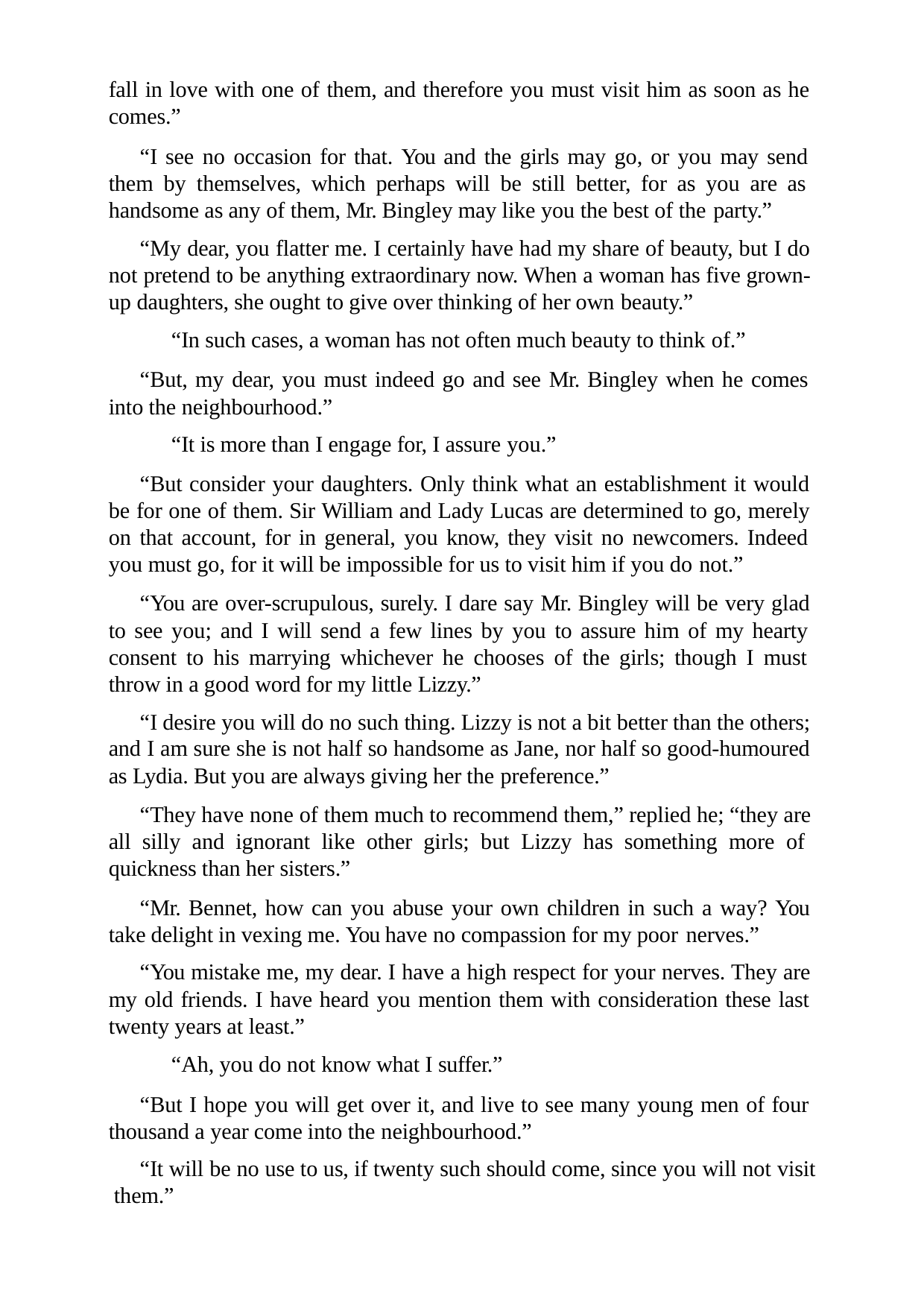

fall in love with one of them, and therefore you must visit him as soon as he  comes.”
“I see no occasion for that. You and the girls may go, or you may send  them by themselves, which perhaps will be still better, for as you are as  handsome as any of them, Mr. Bingley may like you the best of the party.”
“My dear, you flatter me. I certainly have had my share of beauty, but I do  not pretend to be anything extraordinary now. When a woman has five grown-  up daughters, she ought to give over thinking of her own beauty.”
“In such cases, a woman has not often much beauty to think of.”
“But, my dear, you must indeed go and see Mr. Bingley when he comes  into the neighbourhood.”
“It is more than I engage for, I assure you.”
“But consider your daughters. Only think what an establishment it would  be for one of them. Sir William and Lady Lucas are determined to go, merely  on that account, for in general, you know, they visit no newcomers. Indeed  you must go, for it will be impossible for us to visit him if you do not.”
“You are over-scrupulous, surely. I dare say Mr. Bingley will be very glad  to see you; and I will send a few lines by you to assure him of my hearty  consent to his marrying whichever he chooses of the girls; though I must  throw in a good word for my little Lizzy.”
“I desire you will do no such thing. Lizzy is not a bit better than the others;  and I am sure she is not half so handsome as Jane, nor half so good-humoured  as Lydia. But you are always giving her the preference.”
“They have none of them much to recommend them,” replied he; “they are  all silly and ignorant like other girls; but Lizzy has something more of  quickness than her sisters.”
“Mr. Bennet, how can you abuse your own children in such a way? You  take delight in vexing me. You have no compassion for my poor nerves.”
“You mistake me, my dear. I have a high respect for your nerves. They are  my old friends. I have heard you mention them with consideration these last  twenty years at least.”
“Ah, you do not know what I suffer.”
“But I hope you will get over it, and live to see many young men of four  thousand a year come into the neighbourhood.”
“It will be no use to us, if twenty such should come, since you will not visit  them.”